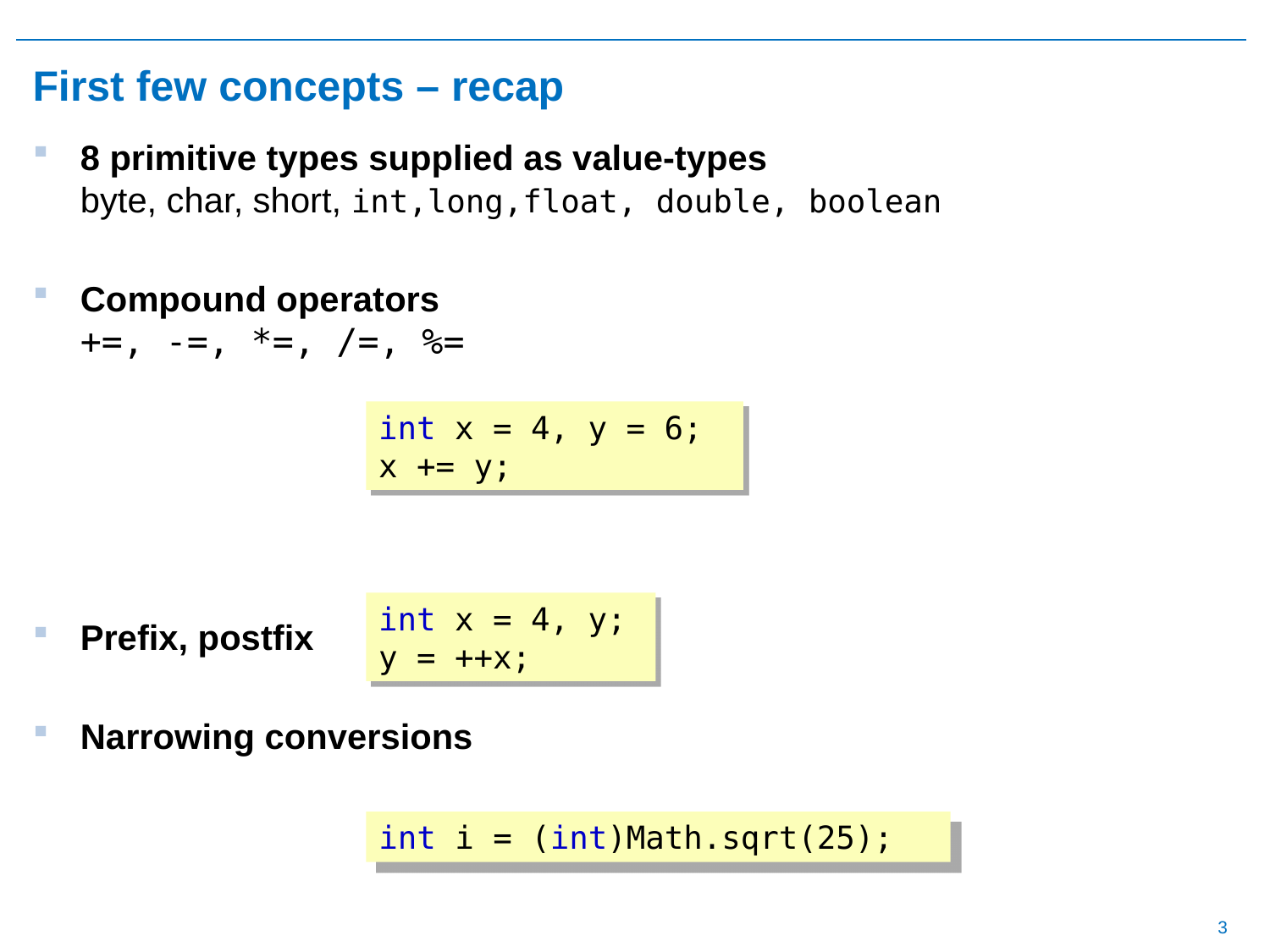

# First few concepts – recap
8 primitive types supplied as value-types
byte, char, short, int,long,float, double, boolean

Compound operators
+=, -=, *=, /=, %=

Prefix, postfix

Narrowing conversions

int x = 4, y = 6;
x += y;
int x = 4, y;
y = ++x;
int i = (int)Math.sqrt(25);